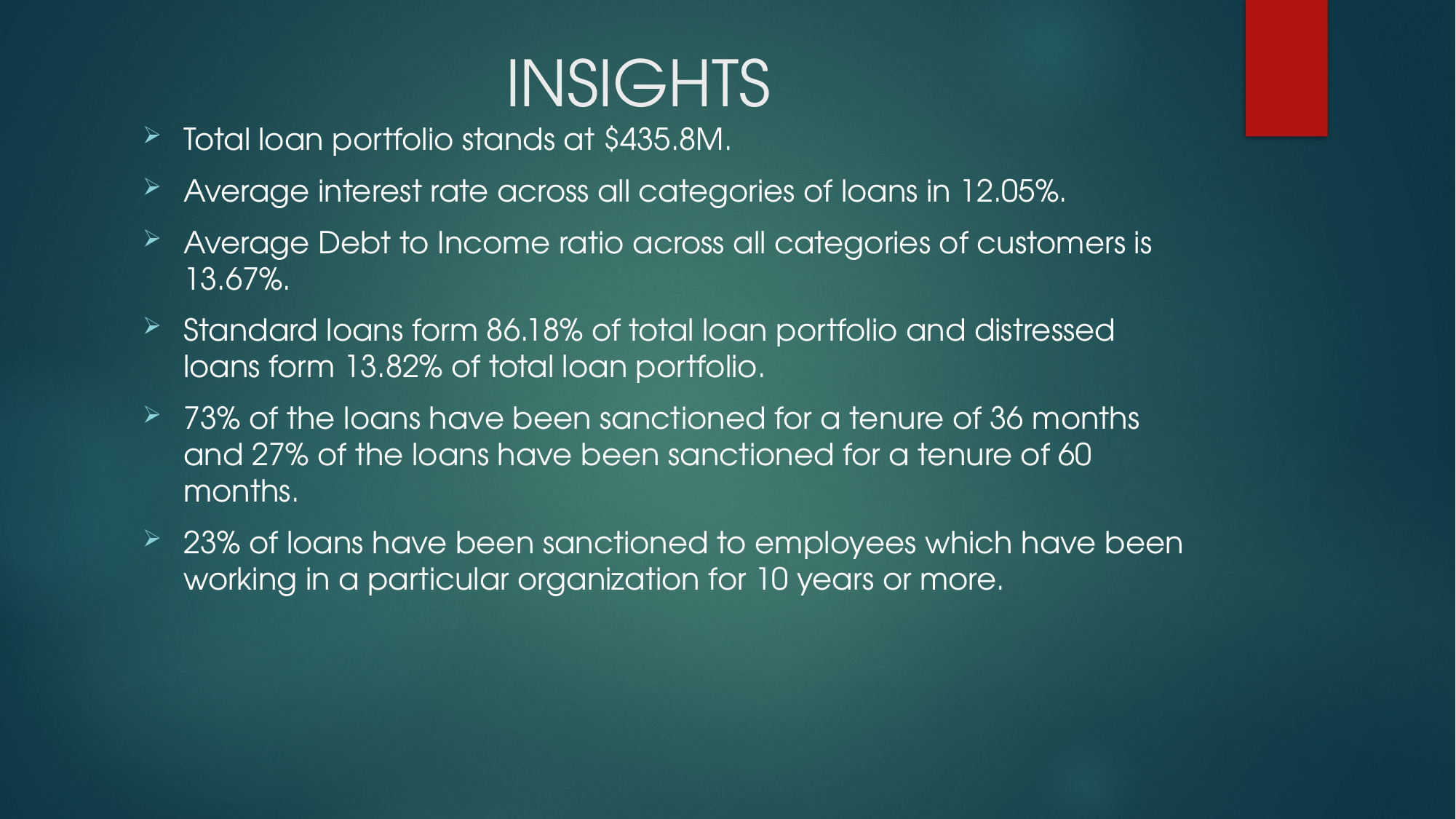

# INSIGHTS
Total loan portfolio stands at $435.8M.
Average interest rate across all categories of loans in 12.05%.
Average Debt to Income ratio across all categories of customers is 13.67%.
Standard loans form 86.18% of total loan portfolio and distressed loans form 13.82% of total loan portfolio.
73% of the loans have been sanctioned for a tenure of 36 months and 27% of the loans have been sanctioned for a tenure of 60 months.
23% of loans have been sanctioned to employees which have been working in a particular organization for 10 years or more.